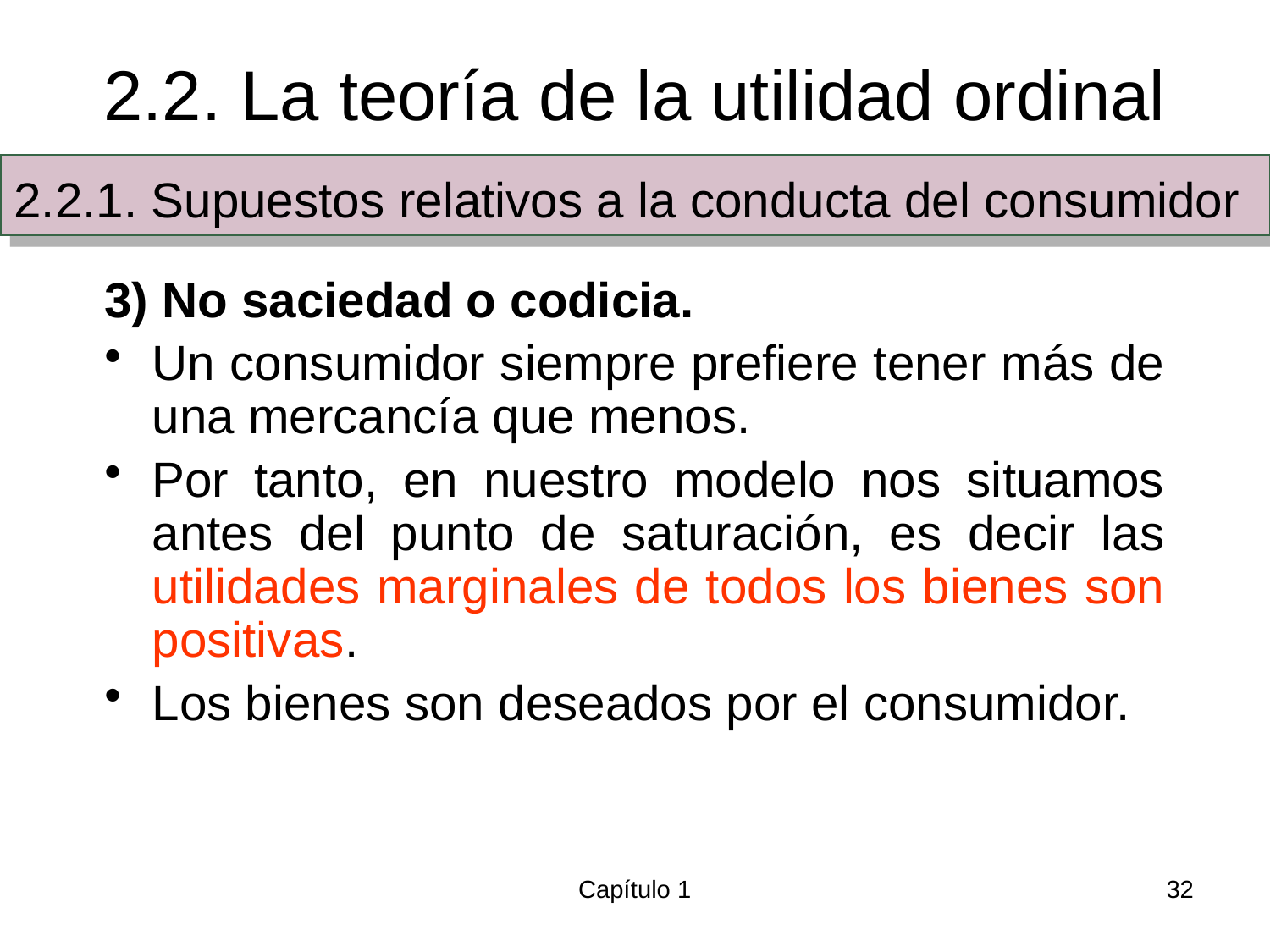

# 2.2. La teoría de la utilidad ordinal
2.2.1. Supuestos relativos a la conducta del consumidor
3) No saciedad o codicia.
Un consumidor siempre prefiere tener más de una mercancía que menos.
Por tanto, en nuestro modelo nos situamos antes del punto de saturación, es decir las utilidades marginales de todos los bienes son positivas.
Los bienes son deseados por el consumidor.
Capítulo 1
32